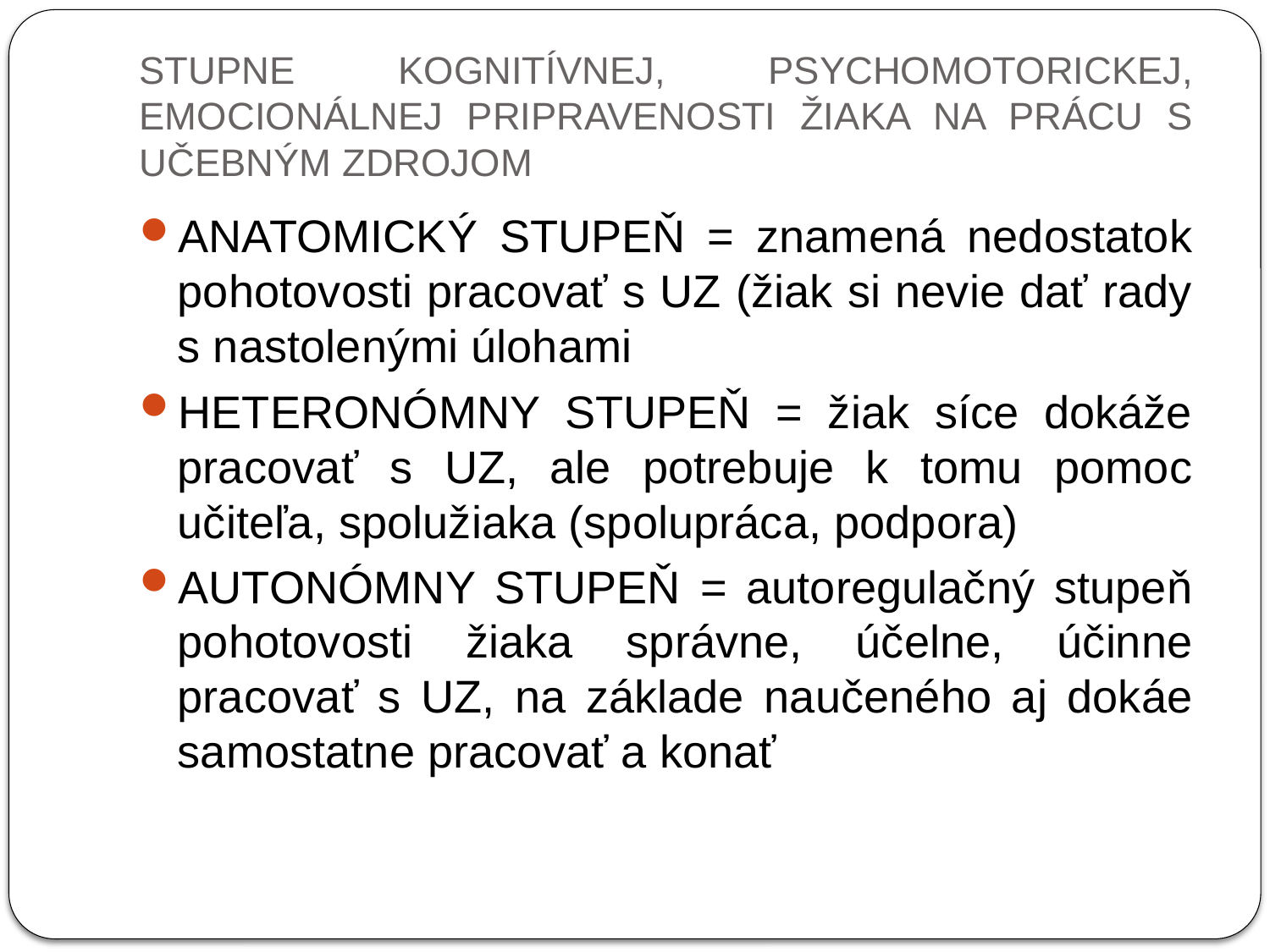

# STUPNE KOGNITÍVNEJ, PSYCHOMOTORICKEJ, EMOCIONÁLNEJ PRIPRAVENOSTI ŽIAKA NA PRÁCU S UČEBNÝM ZDROJOM
ANATOMICKÝ STUPEŇ = znamená nedostatok pohotovosti pracovať s UZ (žiak si nevie dať rady s nastolenými úlohami
HETERONÓMNY STUPEŇ = žiak síce dokáže pracovať s UZ, ale potrebuje k tomu pomoc učiteľa, spolužiaka (spolupráca, podpora)
AUTONÓMNY STUPEŇ = autoregulačný stupeň pohotovosti žiaka správne, účelne, účinne pracovať s UZ, na základe naučeného aj dokáe samostatne pracovať a konať